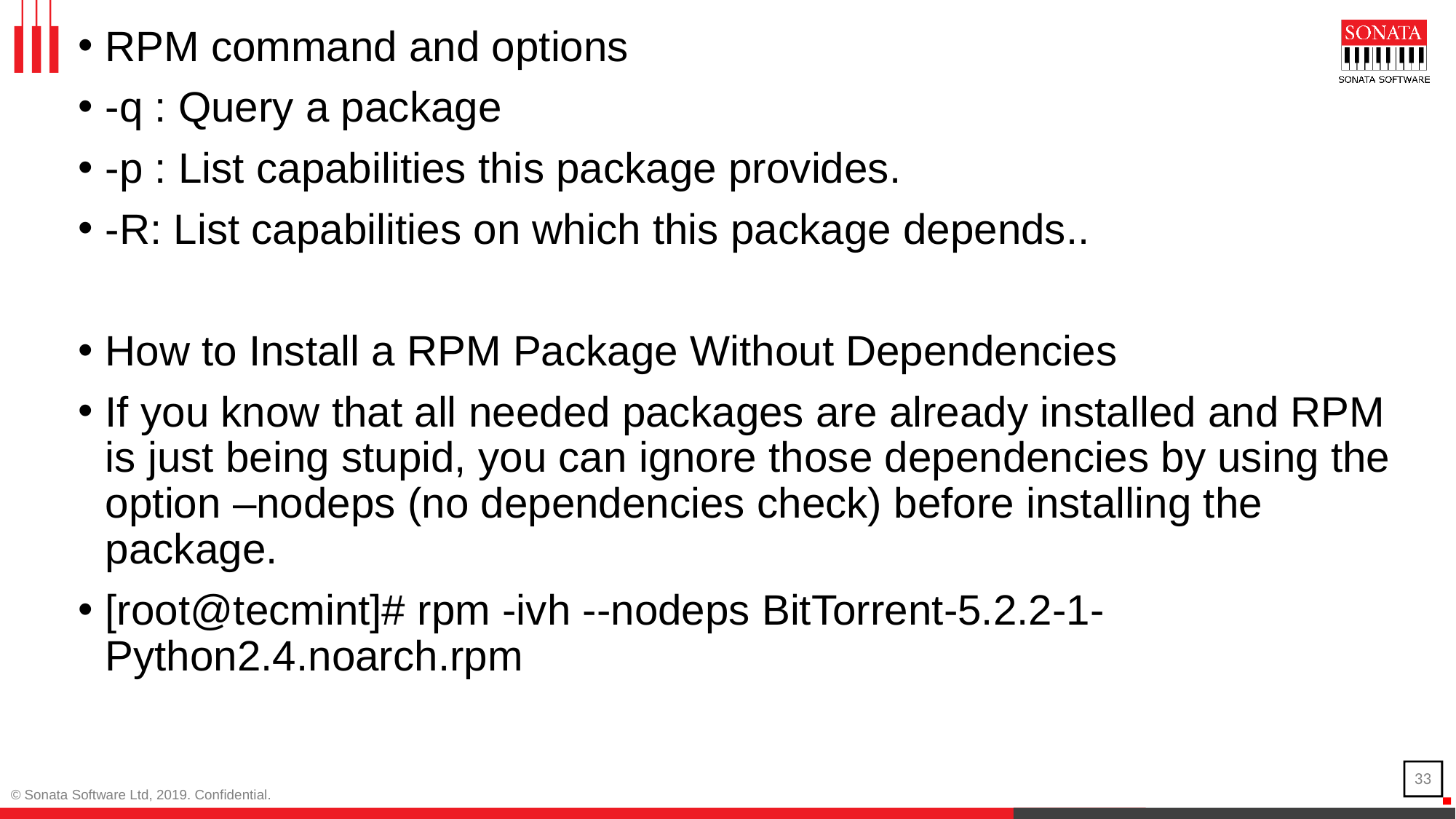

RPM command and options
-q : Query a package
-p : List capabilities this package provides.
-R: List capabilities on which this package depends..

How to Install a RPM Package Without Dependencies
If you know that all needed packages are already installed and RPM is just being stupid, you can ignore those dependencies by using the option –nodeps (no dependencies check) before installing the package.
[root@tecmint]# rpm -ivh --nodeps BitTorrent-5.2.2-1-Python2.4.noarch.rpm